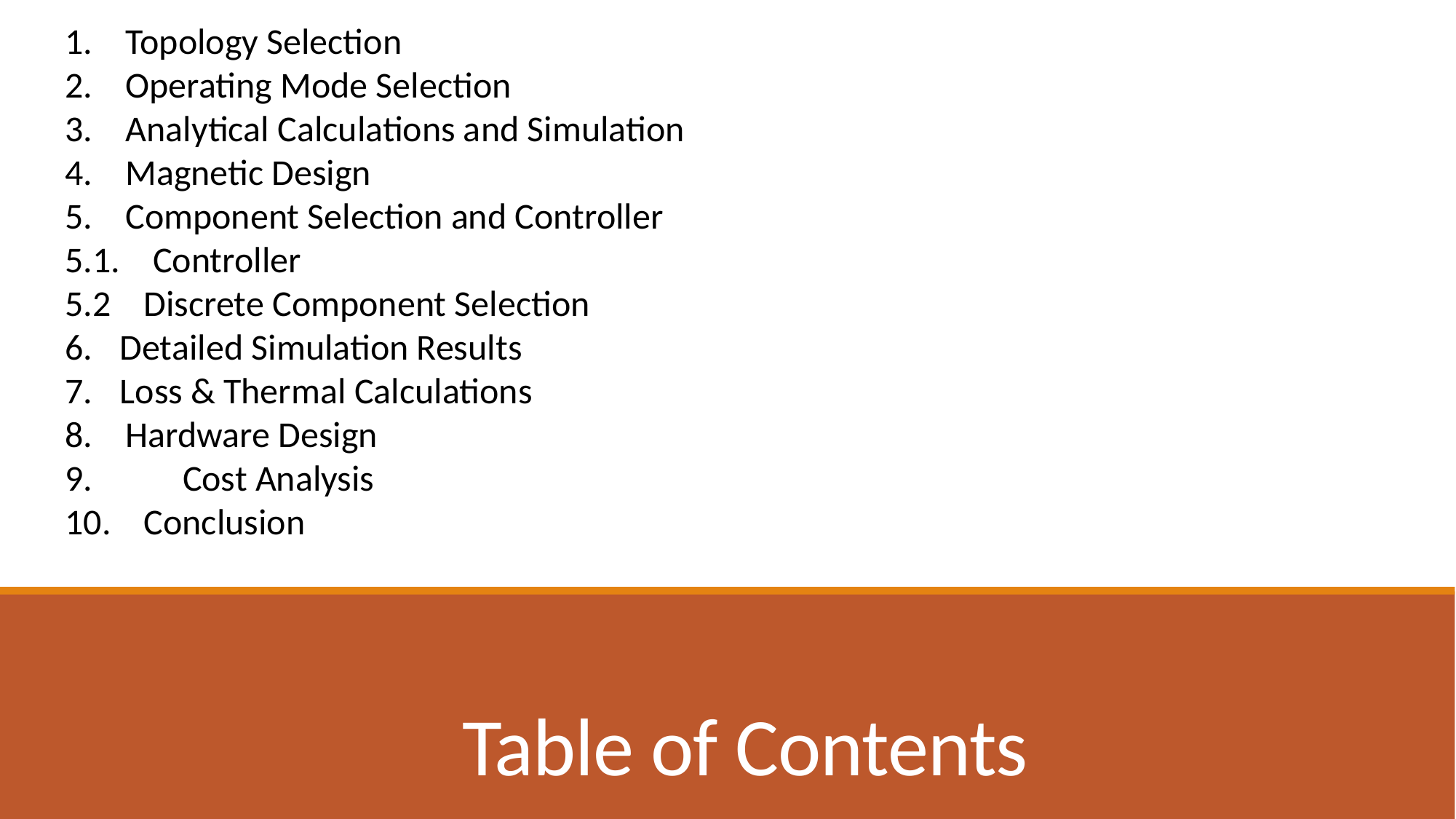

1.    Topology Selection
2.    Operating Mode Selection
3.    Analytical Calculations and Simulation
4.    Magnetic Design
5.    Component Selection and Controller
5.1.    Controller
5.2    Discrete Component Selection
Detailed Simulation Results
Loss & Thermal Calculations
8.    Hardware Design
9. 	 Cost Analysis
10.    Conclusion

# Table of Contents